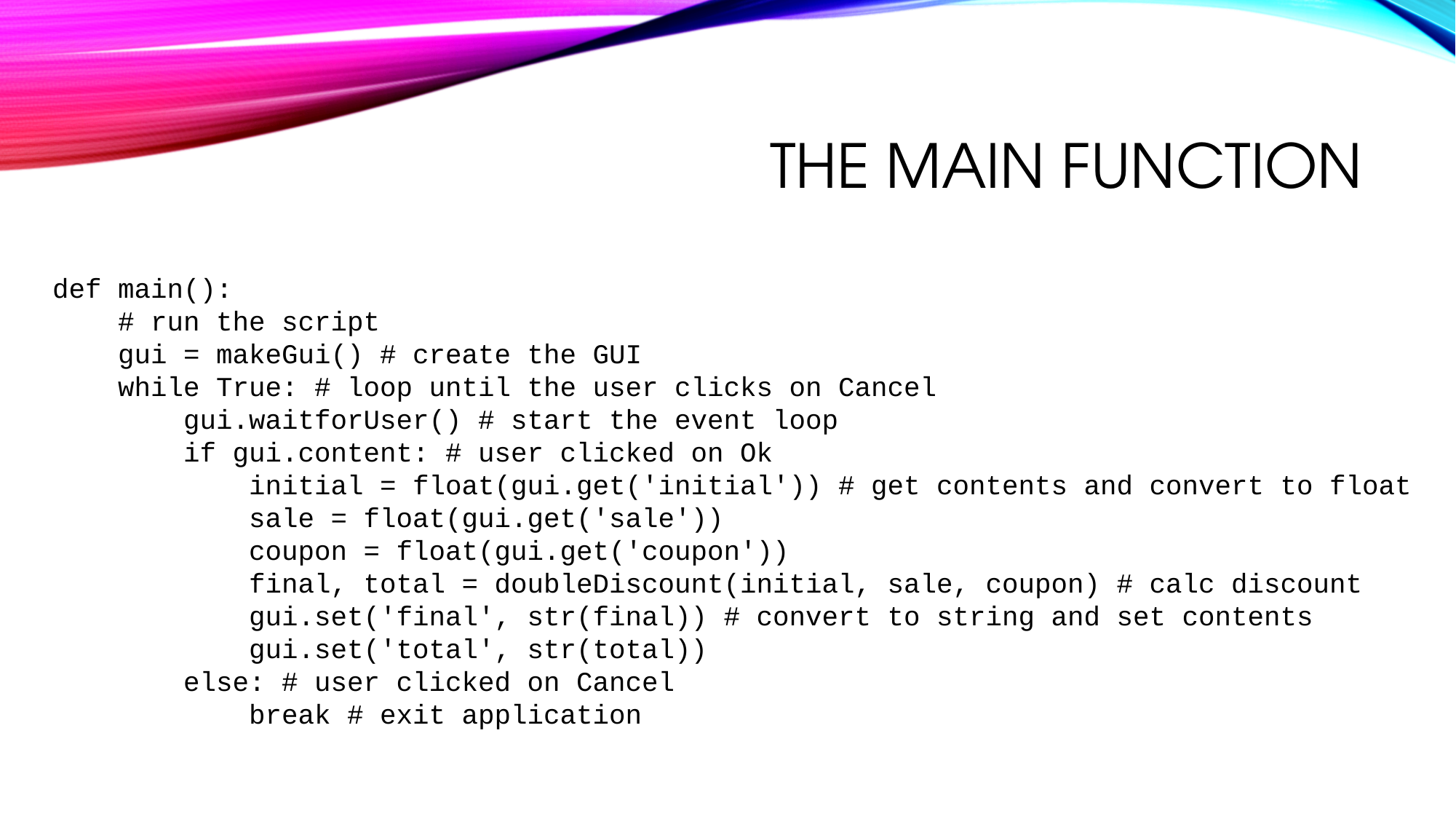

# The main function
def main():
    # run the script
    gui = makeGui() # create the GUI
    while True: # loop until the user clicks on Cancel
        gui.waitforUser() # start the event loop
        if gui.content: # user clicked on Ok
            initial = float(gui.get('initial')) # get contents and convert to float
            sale = float(gui.get('sale'))
            coupon = float(gui.get('coupon'))
            final, total = doubleDiscount(initial, sale, coupon) # calc discount
            gui.set('final', str(final)) # convert to string and set contents
            gui.set('total', str(total))
        else: # user clicked on Cancel
            break # exit application